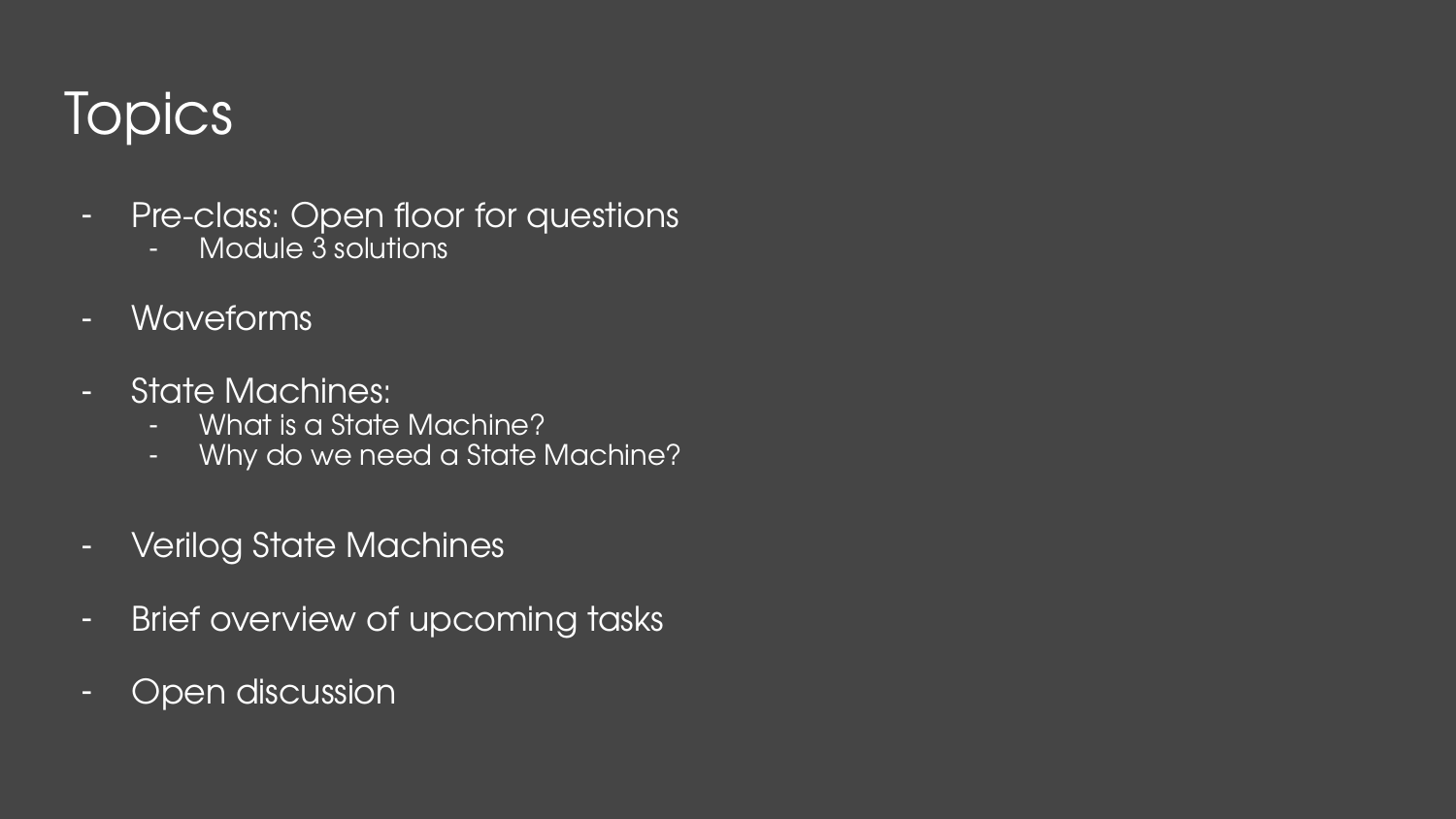

# Topics
Pre-class: Open floor for questions
Module 3 solutions

Waveforms

State Machines:
What is a State Machine?
Why do we need a State Machine?

Verilog State Machines

Brief overview of upcoming tasks

Open discussion